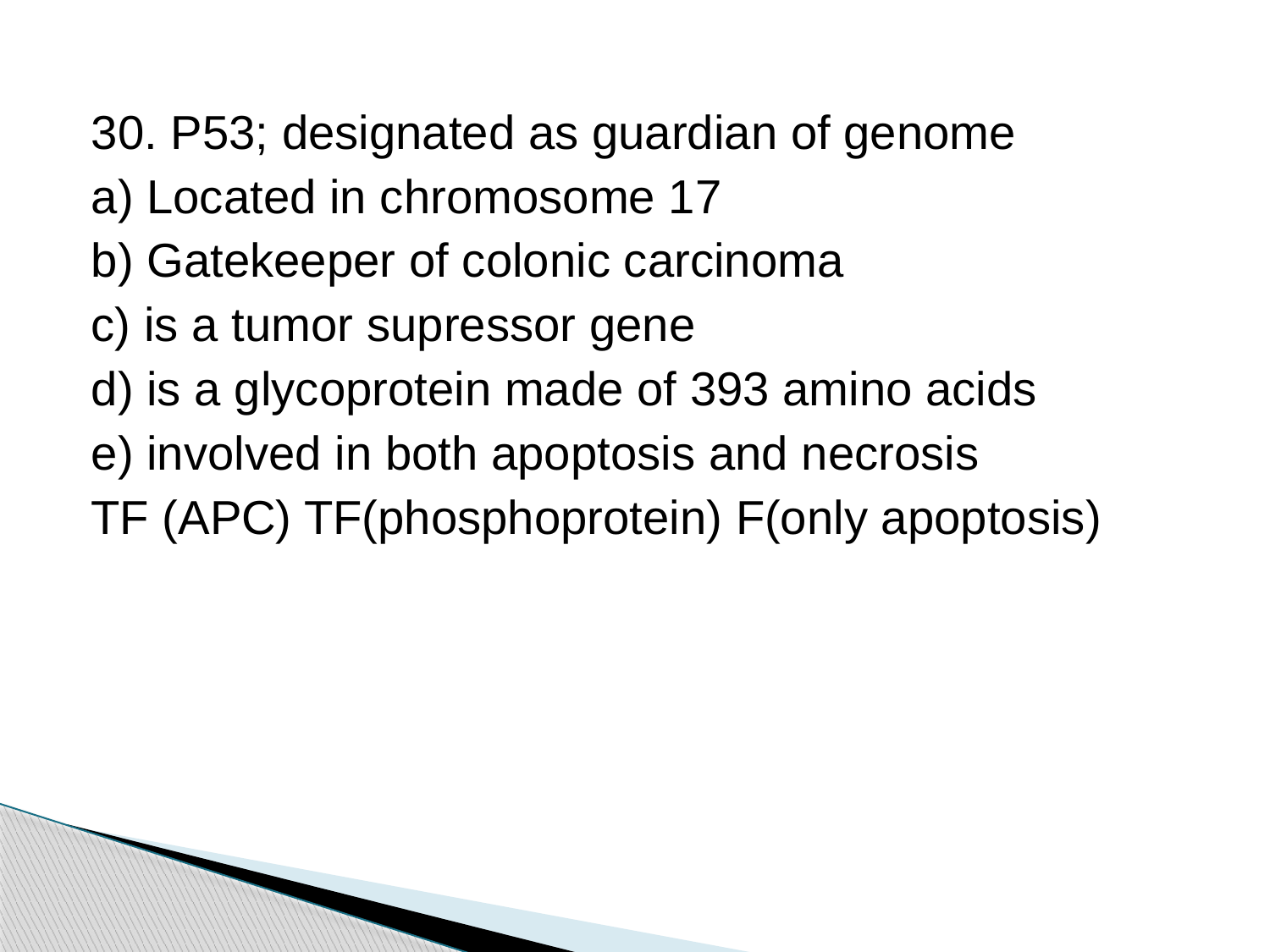

30. P53; designated as guardian of genome
a) Located in chromosome 17
b) Gatekeeper of colonic carcinoma
c) is a tumor supressor gene
d) is a glycoprotein made of 393 amino acids
e) involved in both apoptosis and necrosis
TF (APC) TF(phosphoprotein) F(only apoptosis)